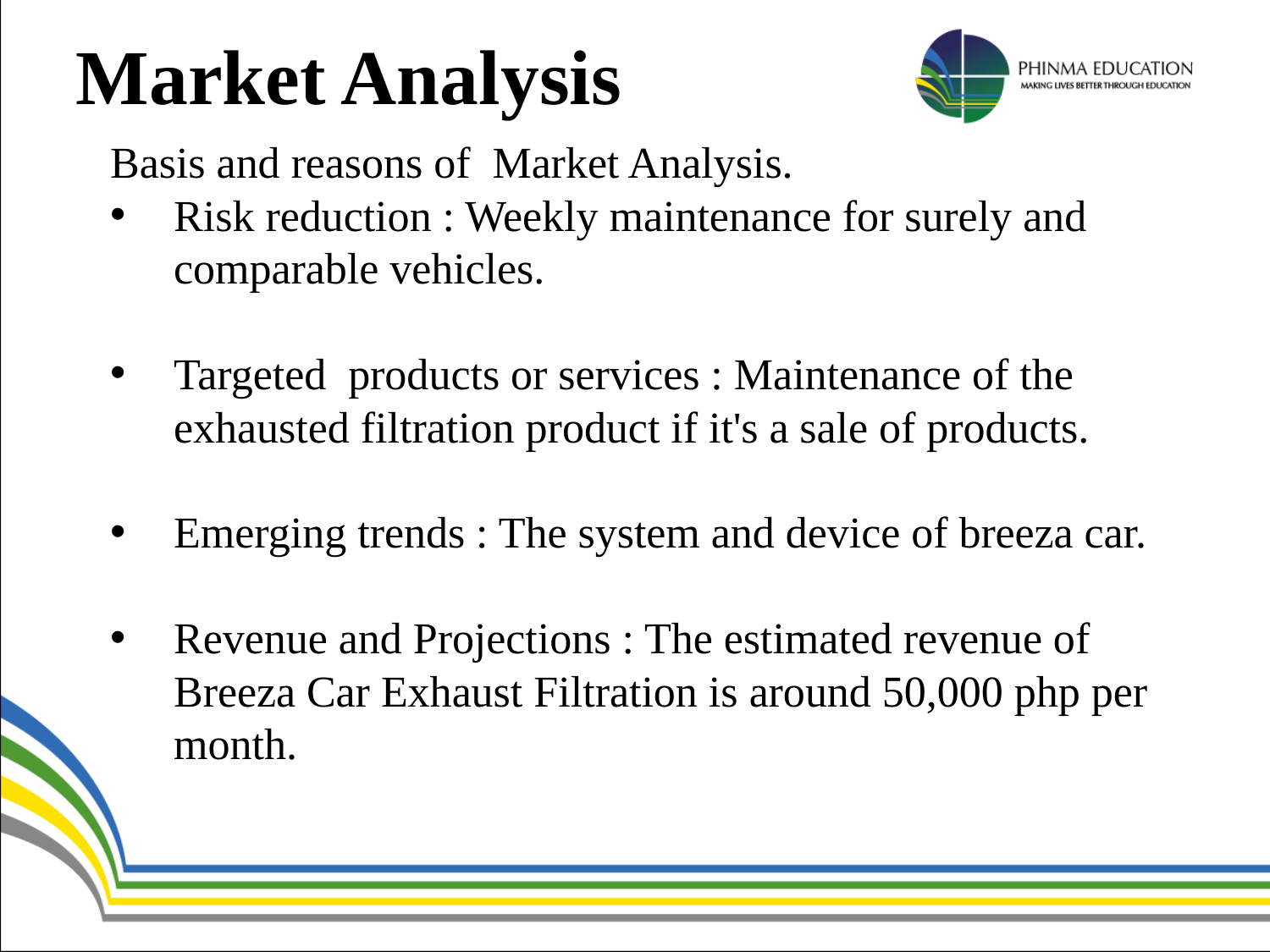

Market Analysis
Basis and reasons of  Market Analysis.
Risk reduction : Weekly maintenance for surely and comparable vehicles.

Targeted  products or services : Maintenance of the exhausted filtration product if it's a sale of products.

Emerging trends : The system and device of breeza car.

Revenue and Projections : The estimated revenue of Breeza Car Exhaust Filtration is around 50,000 php per month.